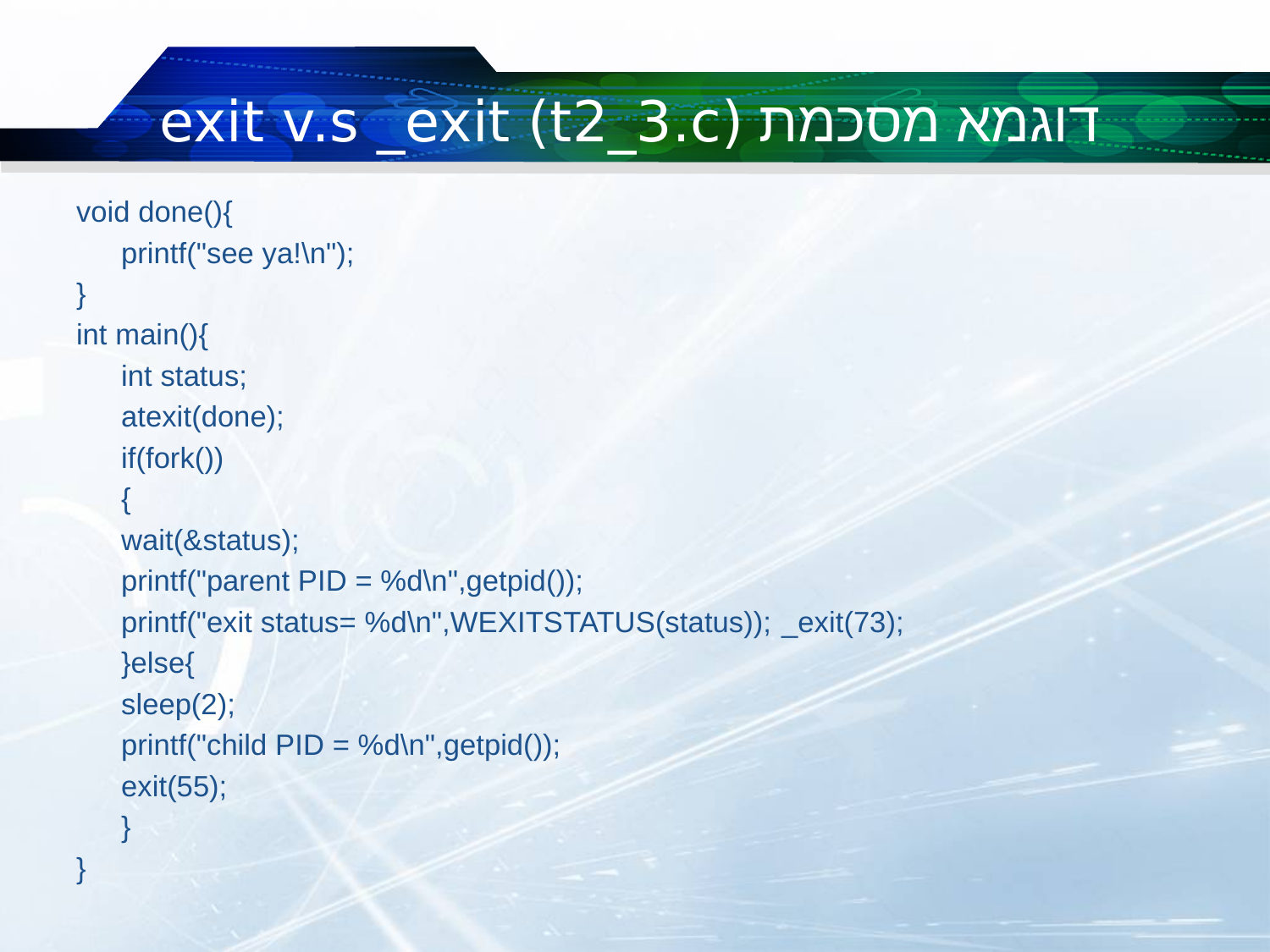

# דוגמא מסכמת exit v.s _exit (t2_3.c)
void done(){
	printf("see ya!\n");
}
int main(){
	int status;
	atexit(done);
	if(fork())
	{
		wait(&status);
		printf("parent PID = %d\n",getpid());
		printf("exit status= %d\n",WEXITSTATUS(status));		_exit(73);
	}else{
		sleep(2);
		printf("child PID = %d\n",getpid());
		exit(55);
	}
}